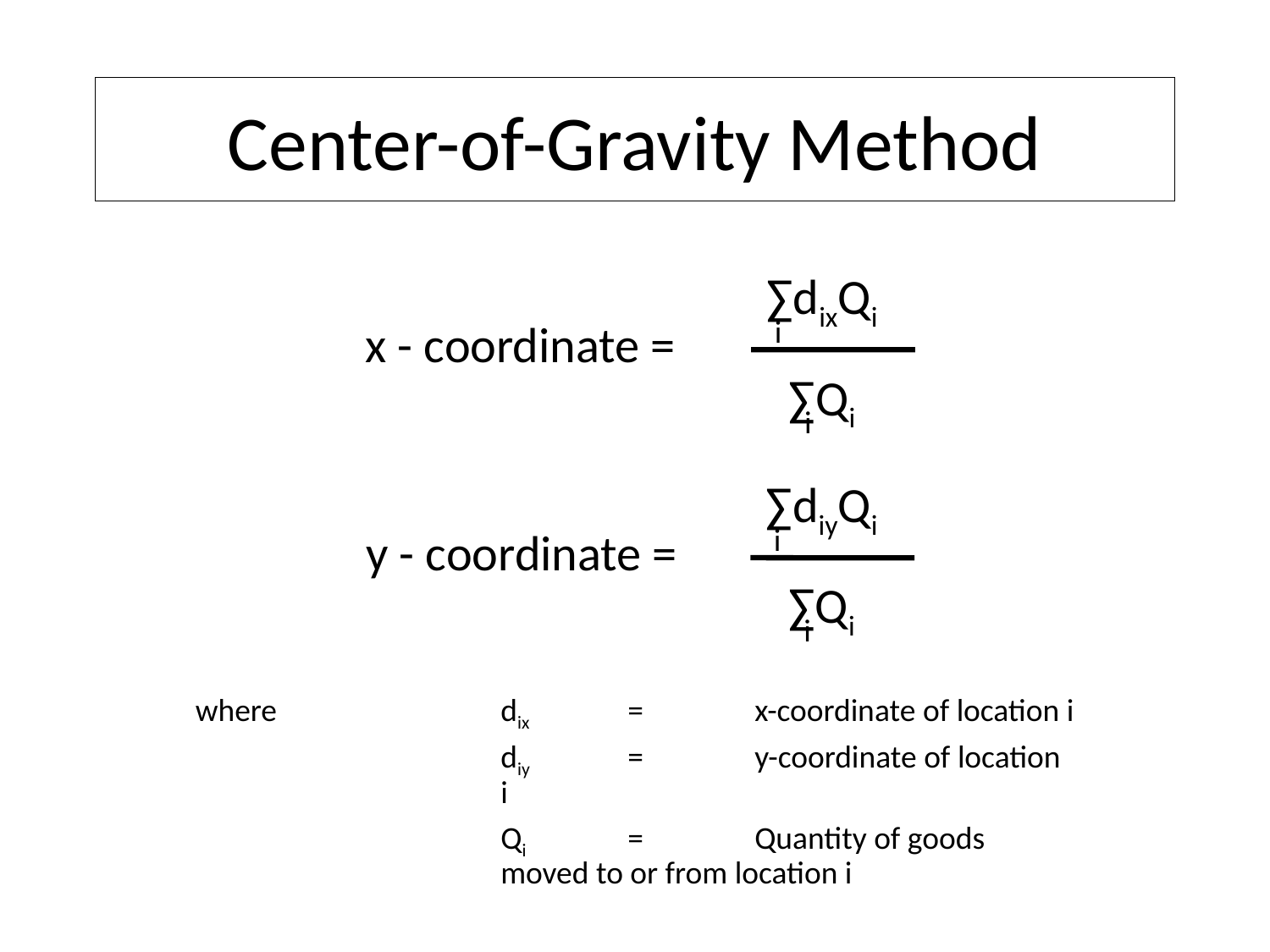

# Center-of-Gravity Method
∑dixQi
∑Qi
i

i
x - coordinate =
∑diyQi
∑Qi
i

i
y - coordinate =
where	dix	=	x-coordinate of location i
	diy	=	y-coordinate of location i
	Qi	=	Quantity of goods moved to or from location i